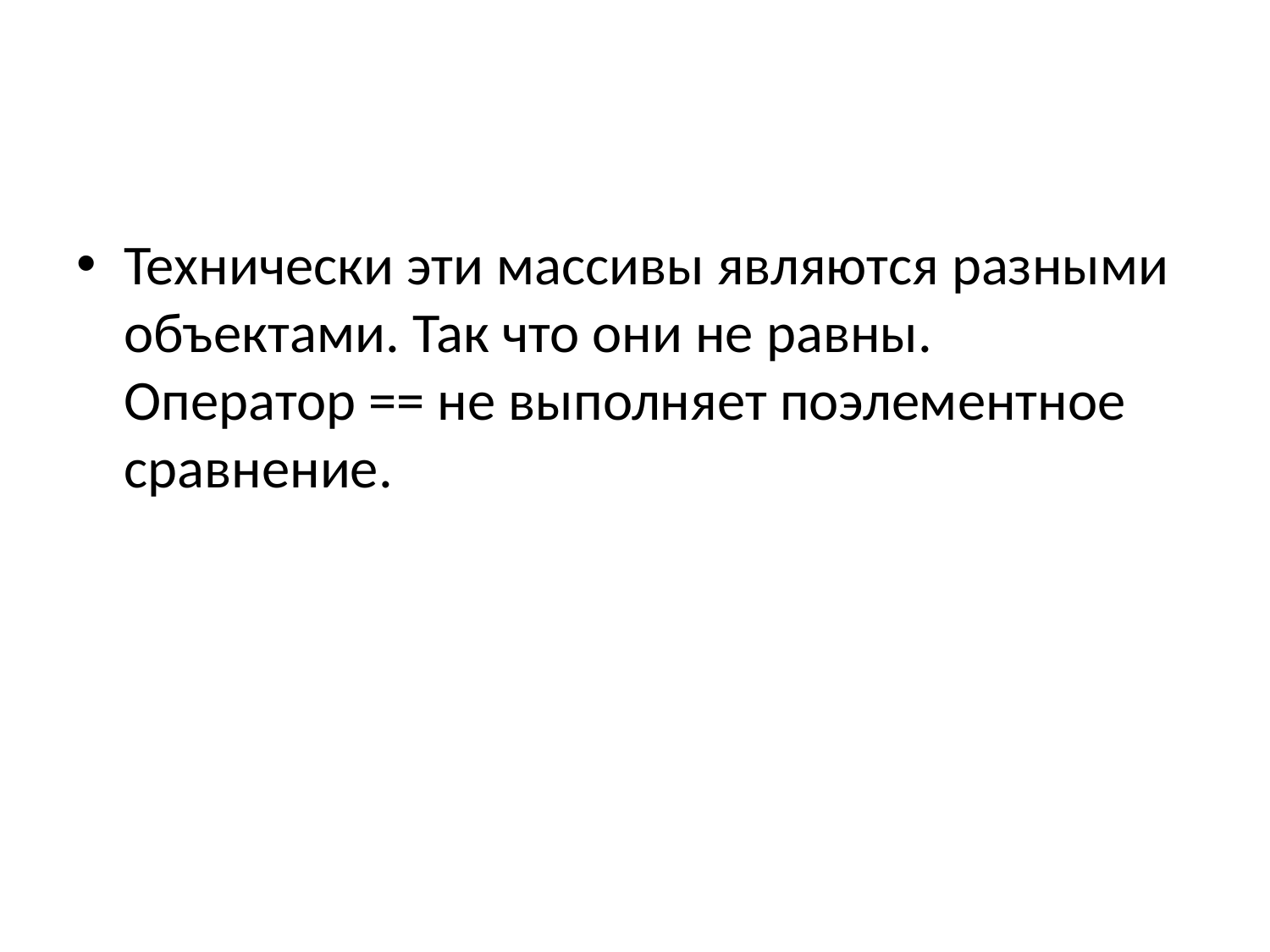

#
Технически эти массивы являются разными объектами. Так что они не равны. Оператор == не выполняет поэлементное сравнение.